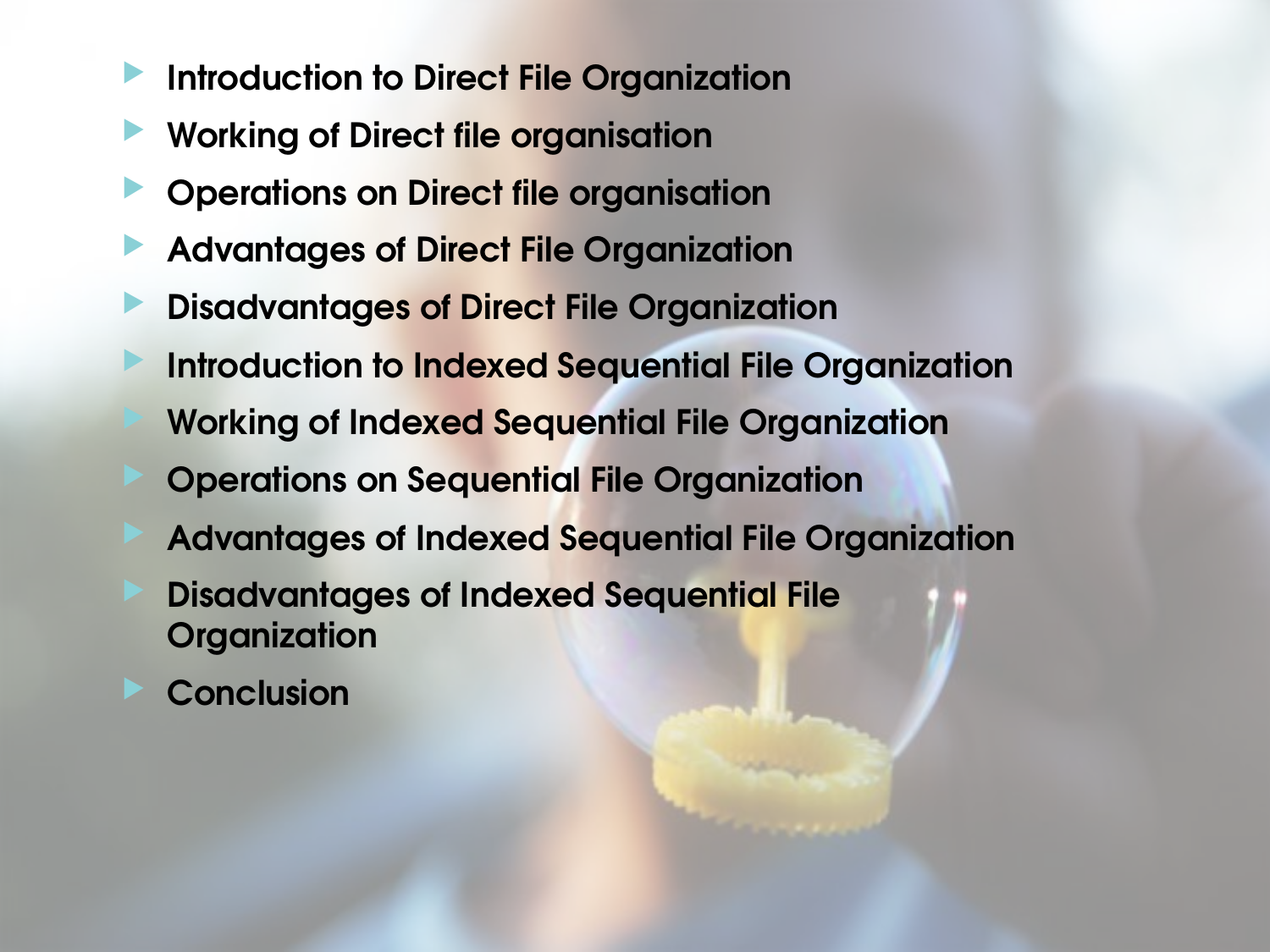

Introduction to Direct File Organization
Working of Direct file organisation
Operations on Direct file organisation
Advantages of Direct File Organization
Disadvantages of Direct File Organization
Introduction to Indexed Sequential File Organization
Working of Indexed Sequential File Organization
Operations on Sequential File Organization
Advantages of Indexed Sequential File Organization
Disadvantages of Indexed Sequential File Organization
Conclusion